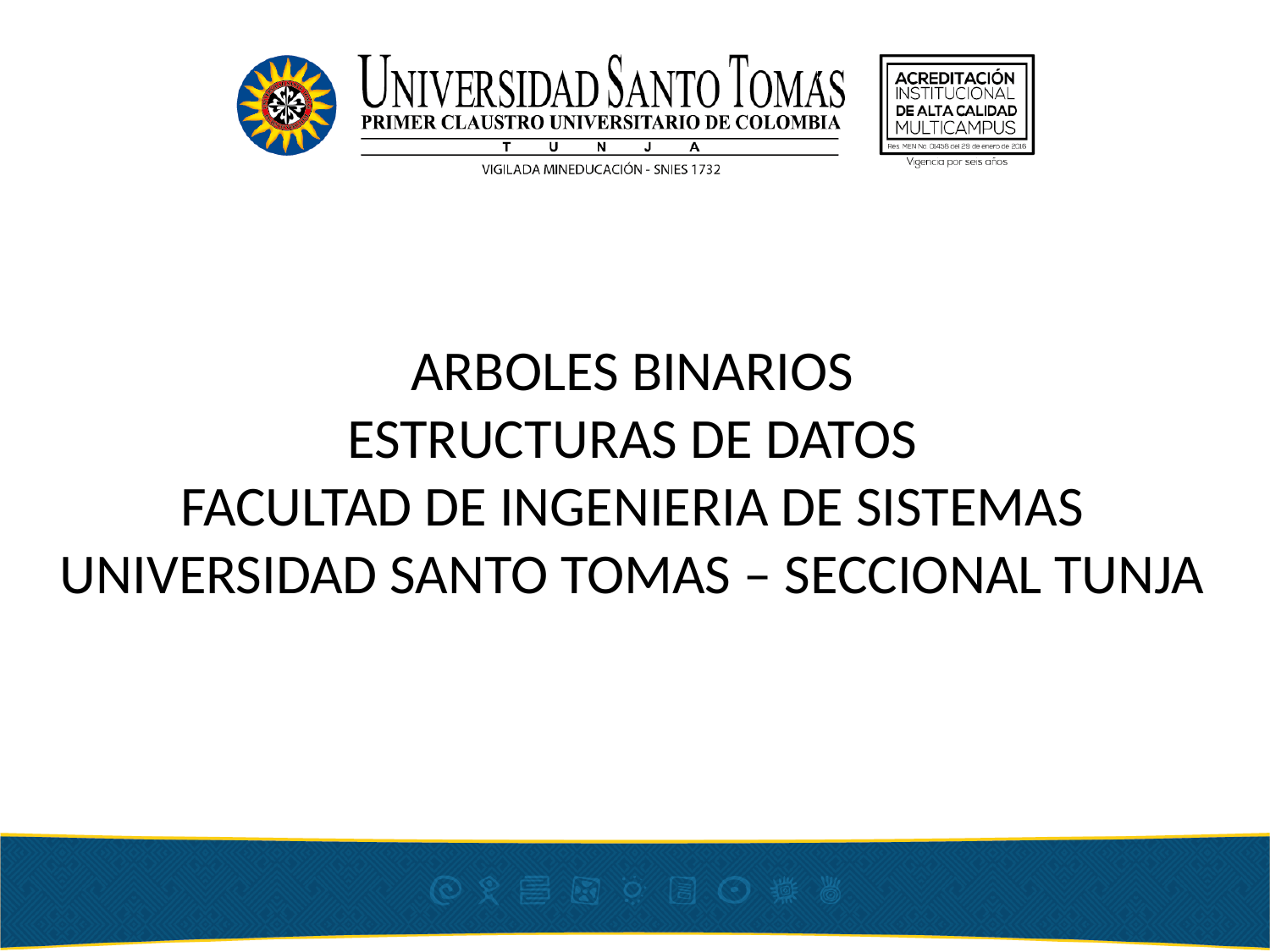

ARBOLES BINARIOS
ESTRUCTURAS DE DATOS
FACULTAD DE INGENIERIA DE SISTEMAS
UNIVERSIDAD SANTO TOMAS – SECCIONAL TUNJA